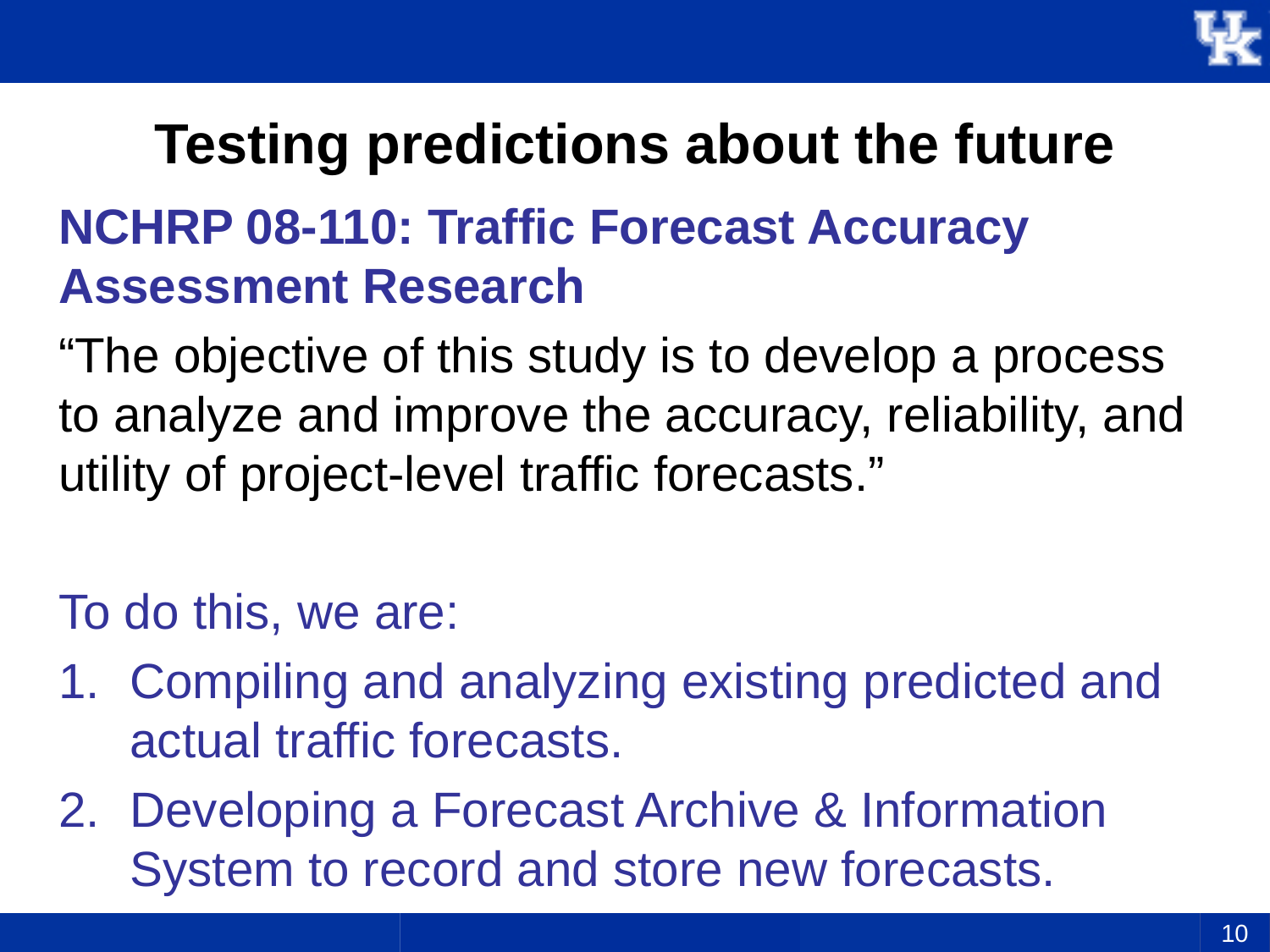

# Testing predictions about the future
NCHRP 08-110: Traffic Forecast Accuracy Assessment Research
“The objective of this study is to develop a process to analyze and improve the accuracy, reliability, and utility of project-level traffic forecasts.”

To do this, we are:
Compiling and analyzing existing predicted and actual traffic forecasts.
Developing a Forecast Archive & Information System to record and store new forecasts.

10